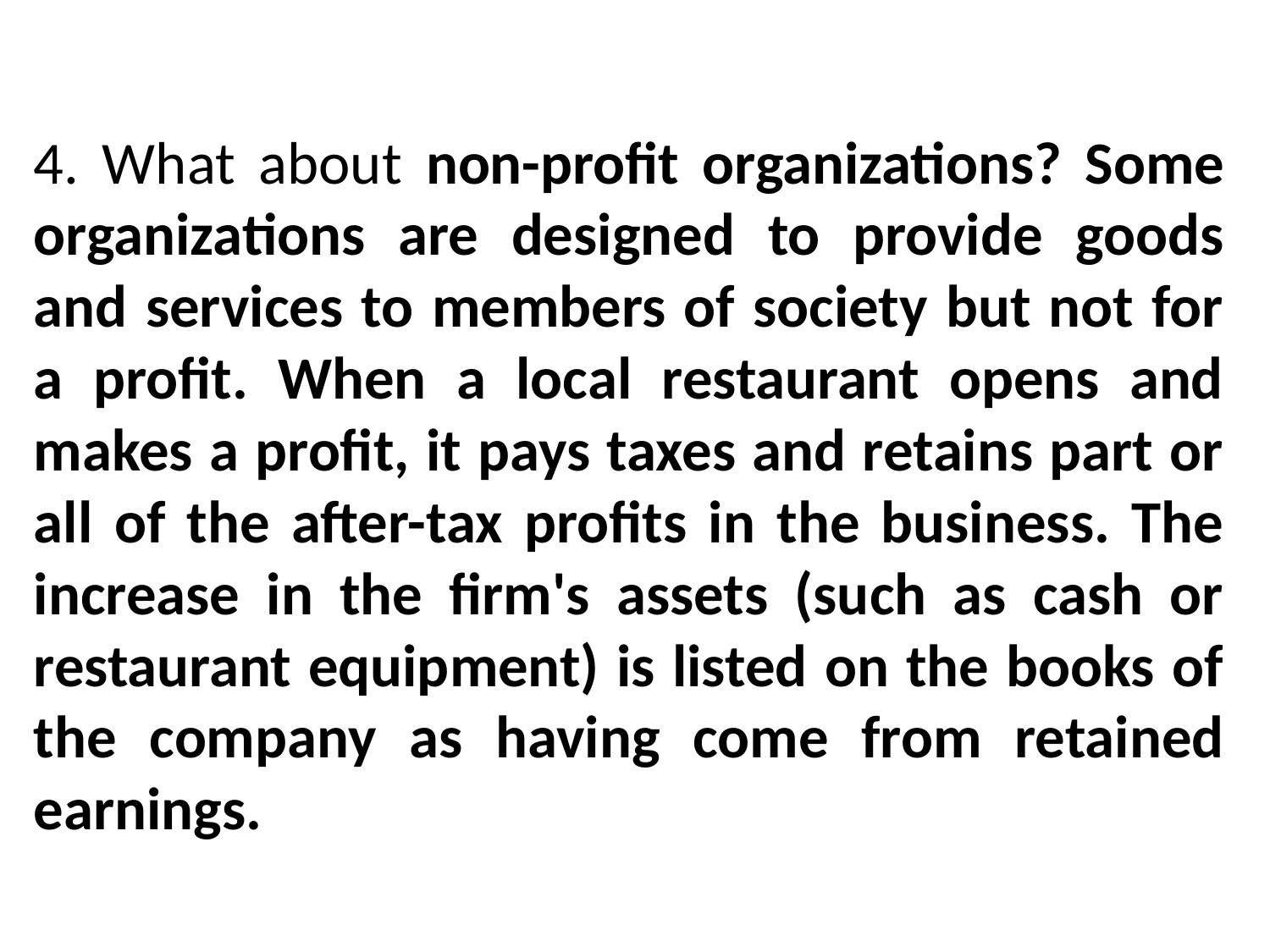

# 4. What about non-profit organizations? Some organizations are designed to provide goods and services to members of society but not for a profit. When a local restaurant opens and makes a profit, it pays taxes and retains part or all of the after-tax profits in the business. The increase in the firm's assets (such as cash or restaurant equipment) is listed on the books of the company as having come from retained earnings.